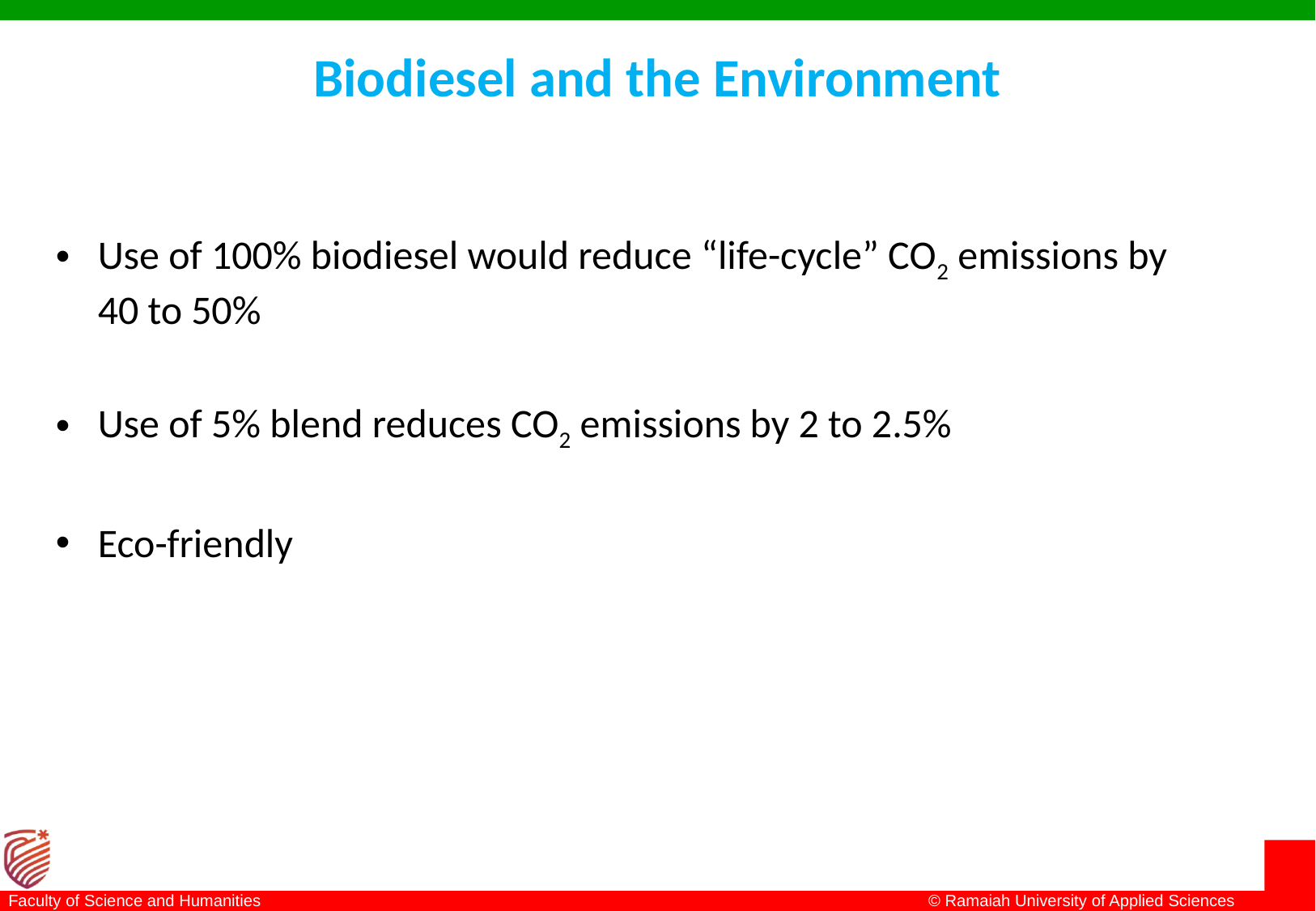

# Biodiesel and the Environment
Use of 100% biodiesel would reduce “life-cycle” CO2 emissions by 40 to 50%

Use of 5% blend reduces CO2 emissions by 2 to 2.5%

Eco-friendly